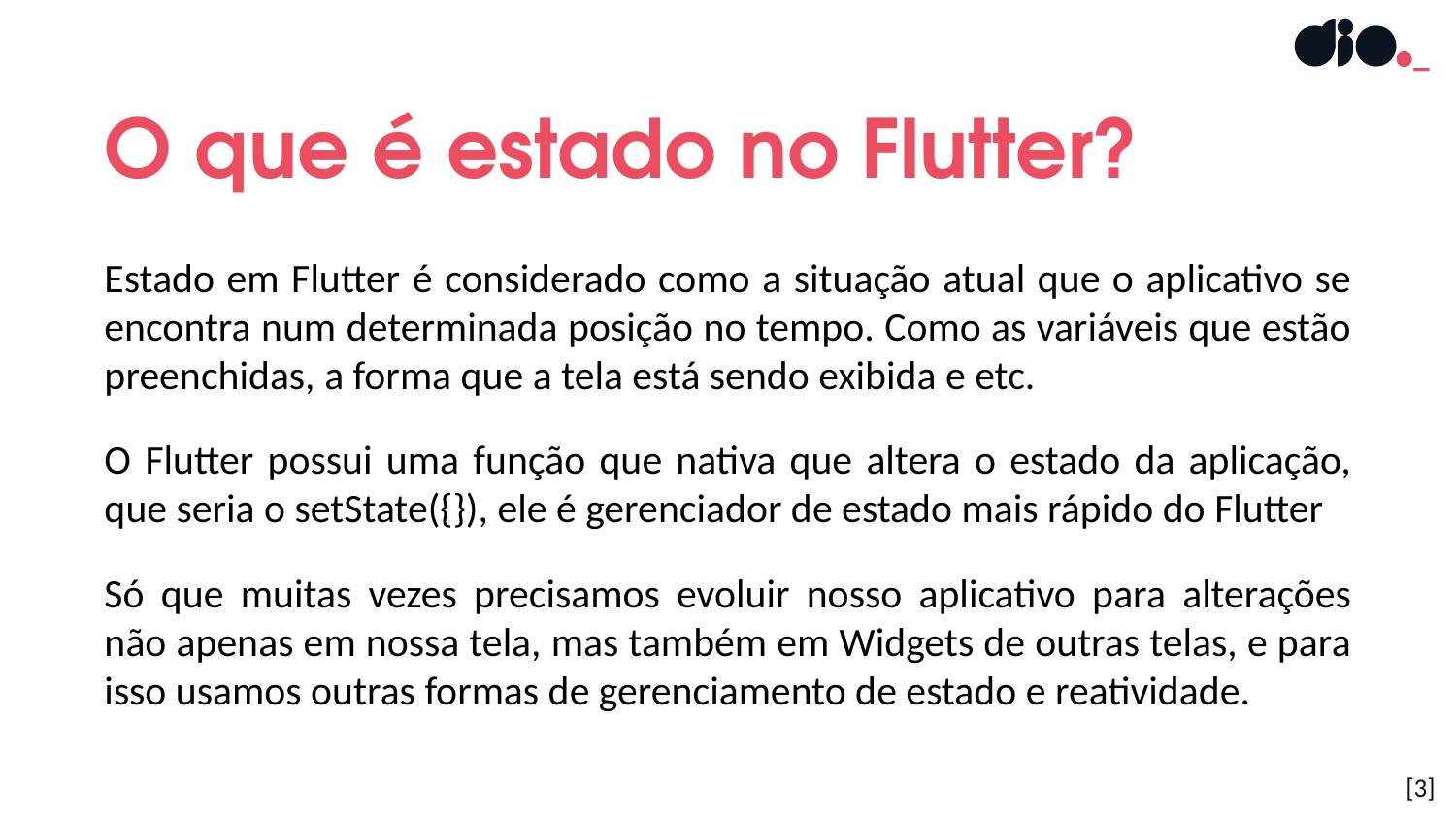

O que é estado no Flutter?
Estado em Flutter é considerado como a situação atual que o aplicativo se encontra num determinada posição no tempo. Como as variáveis que estão preenchidas, a forma que a tela está sendo exibida e etc.
O Flutter possui uma função que nativa que altera o estado da aplicação, que seria o setState({}), ele é gerenciador de estado mais rápido do Flutter
Só que muitas vezes precisamos evoluir nosso aplicativo para alterações não apenas em nossa tela, mas também em Widgets de outras telas, e para isso usamos outras formas de gerenciamento de estado e reatividade.
[3]